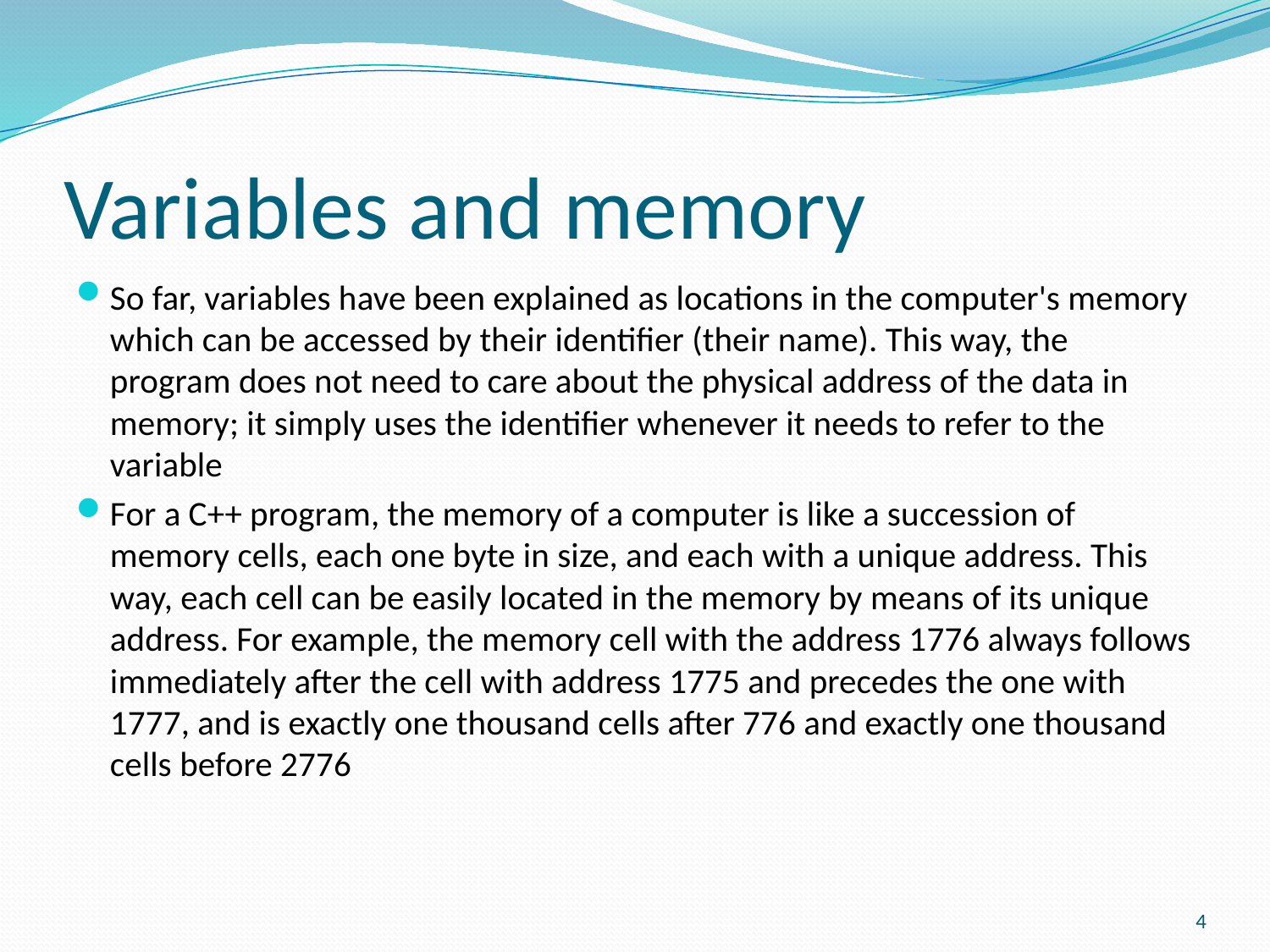

# Variables and memory
So far, variables have been explained as locations in the computer's memory which can be accessed by their identifier (their name). This way, the program does not need to care about the physical address of the data in memory; it simply uses the identifier whenever it needs to refer to the variable
For a C++ program, the memory of a computer is like a succession of memory cells, each one byte in size, and each with a unique address. This way, each cell can be easily located in the memory by means of its unique address. For example, the memory cell with the address 1776 always follows immediately after the cell with address 1775 and precedes the one with 1777, and is exactly one thousand cells after 776 and exactly one thousand cells before 2776
4